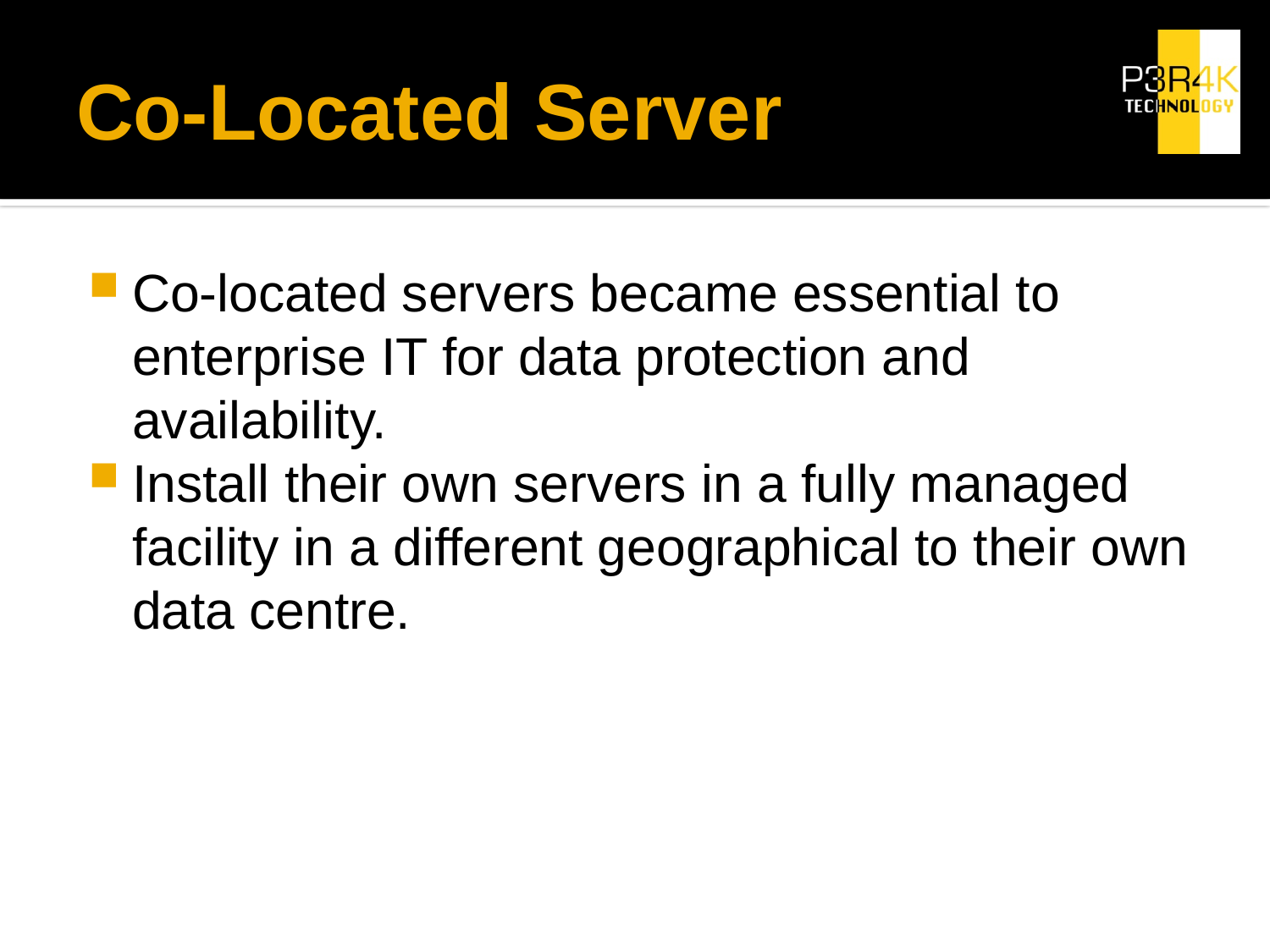

# Co-Located Server
Co-located servers became essential to enterprise IT for data protection and availability.
Install their own servers in a fully managed facility in a different geographical to their own data centre.